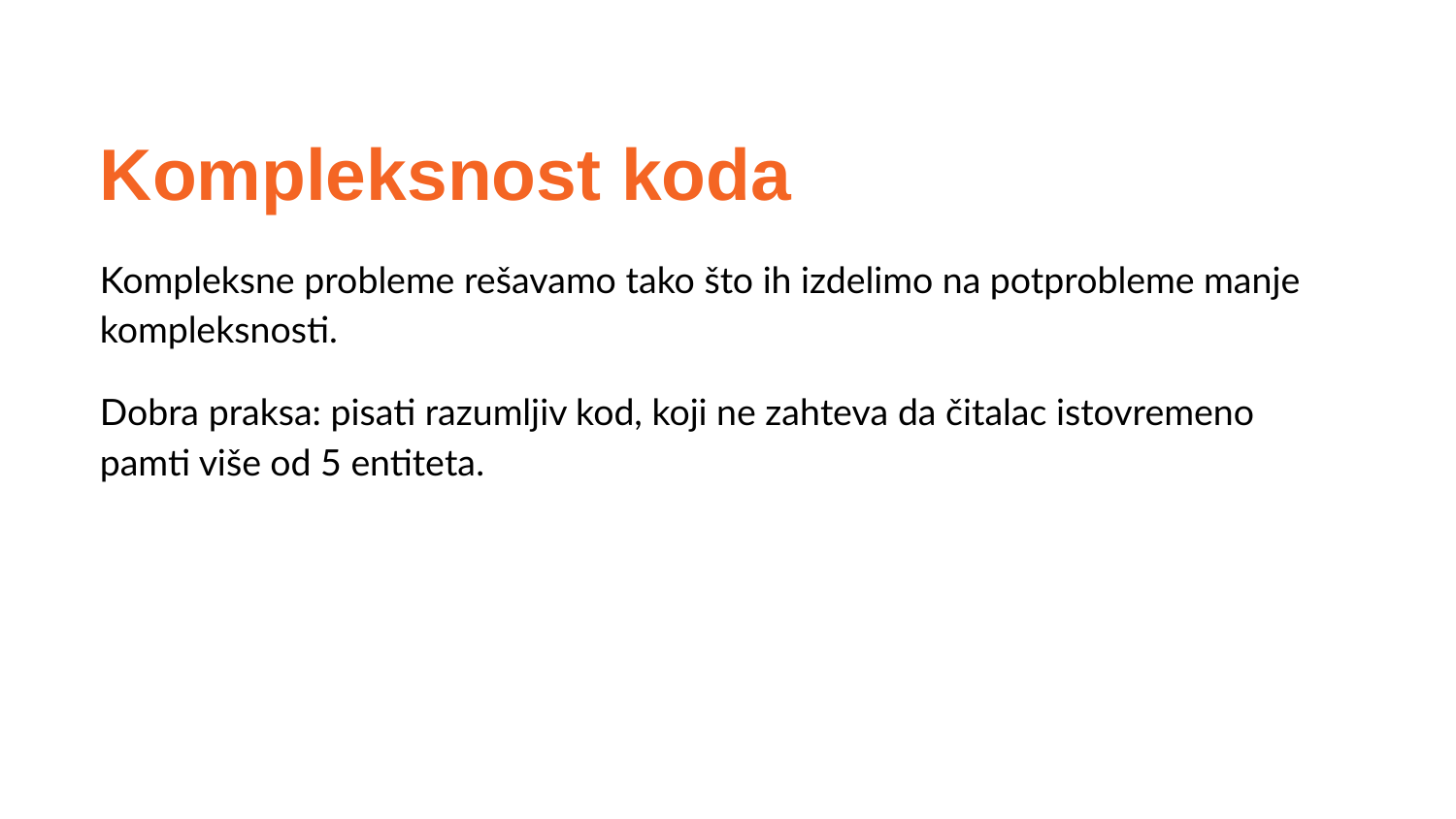

Kompleksnost koda
Kompleksne probleme rešavamo tako što ih izdelimo na potprobleme manje kompleksnosti.
Dobra praksa: pisati razumljiv kod, koji ne zahteva da čitalac istovremeno pamti više od 5 entiteta.